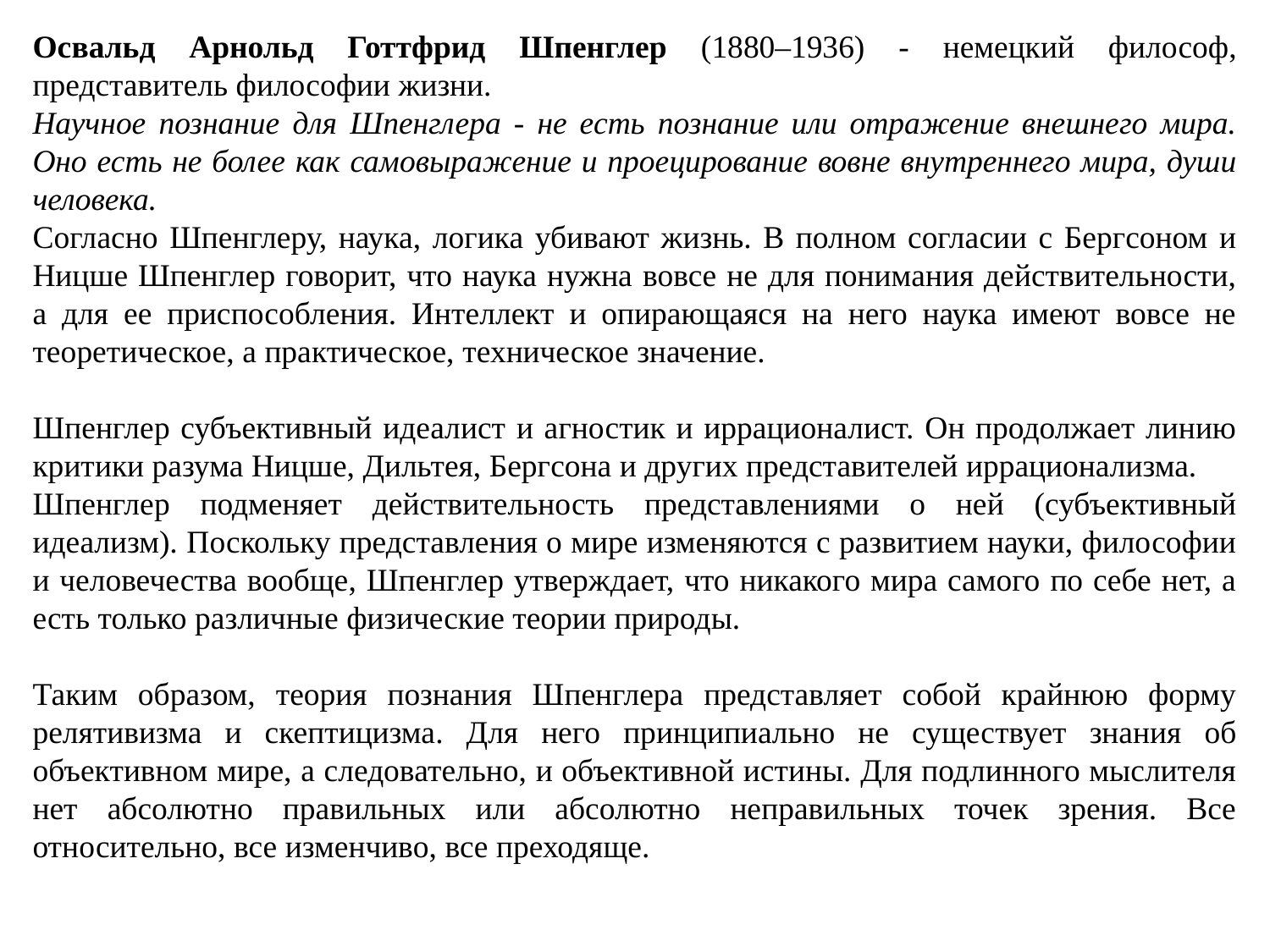

Освальд Арнольд Готтфрид Шпенглер (1880–1936) - немецкий философ, представитель философии жизни.
Научное познание для Шпенглера - не есть познание или отражение внешнего мира. Оно есть не более как самовыражение и проецирование вовне внутреннего мира, души человека.
Согласно Шпенглеру, наука, логика убивают жизнь. В полном согласии с Бергсоном и Ницше Шпенглер говорит, что наука нужна вовсе не для понимания действительности, а для ее приспособления. Интеллект и опирающаяся на него наука имеют вовсе не теоретическое, а практическое, техническое значение.

Шпенглер субъективный идеалист и агностик и иррационалист. Он продолжает линию критики разума Ницше, Дильтея, Бергсона и других представителей иррационализма.
Шпенглер подменяет действительность представлениями о ней (субъективный идеализм). Поскольку представления о мире изменяются с развитием науки, философии и человечества вообще, Шпенглер утверждает, что никакого мира самого по себе нет, а есть только различные физические теории природы.

Таким образом, теория познания Шпенглера представляет собой крайнюю форму релятивизма и скептицизма. Для него принципиально не существует знания об объективном мире, а следовательно, и объективной истины. Для подлинного мыслителя нет абсолютно правильных или абсолютно неправильных точек зрения. Все относительно, все изменчиво, все преходяще.